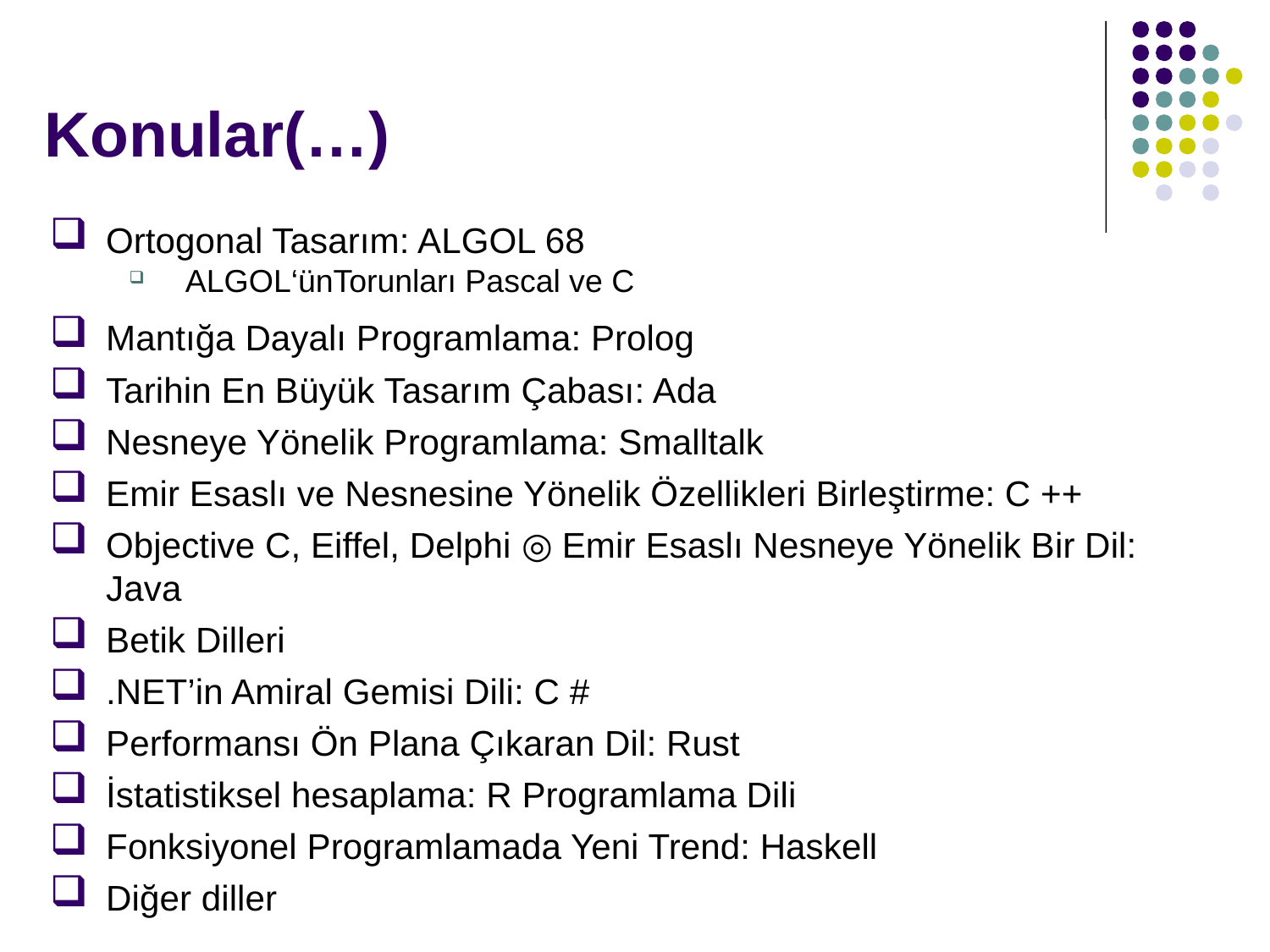

# Konular(…)
Ortogonal Tasarım: ALGOL 68
ALGOL‘ünTorunları Pascal ve C
Mantığa Dayalı Programlama: Prolog
Tarihin En Büyük Tasarım Çabası: Ada
Nesneye Yönelik Programlama: Smalltalk
Emir Esaslı ve Nesnesine Yönelik Özellikleri Birleştirme: C ++
Objective C, Eiffel, Delphi ◎ Emir Esaslı Nesneye Yönelik Bir Dil: Java
Betik Dilleri
.NET’in Amiral Gemisi Dili: C #
Performansı Ön Plana Çıkaran Dil: Rust
İstatistiksel hesaplama: R Programlama Dili
Fonksiyonel Programlamada Yeni Trend: Haskell
Diğer diller